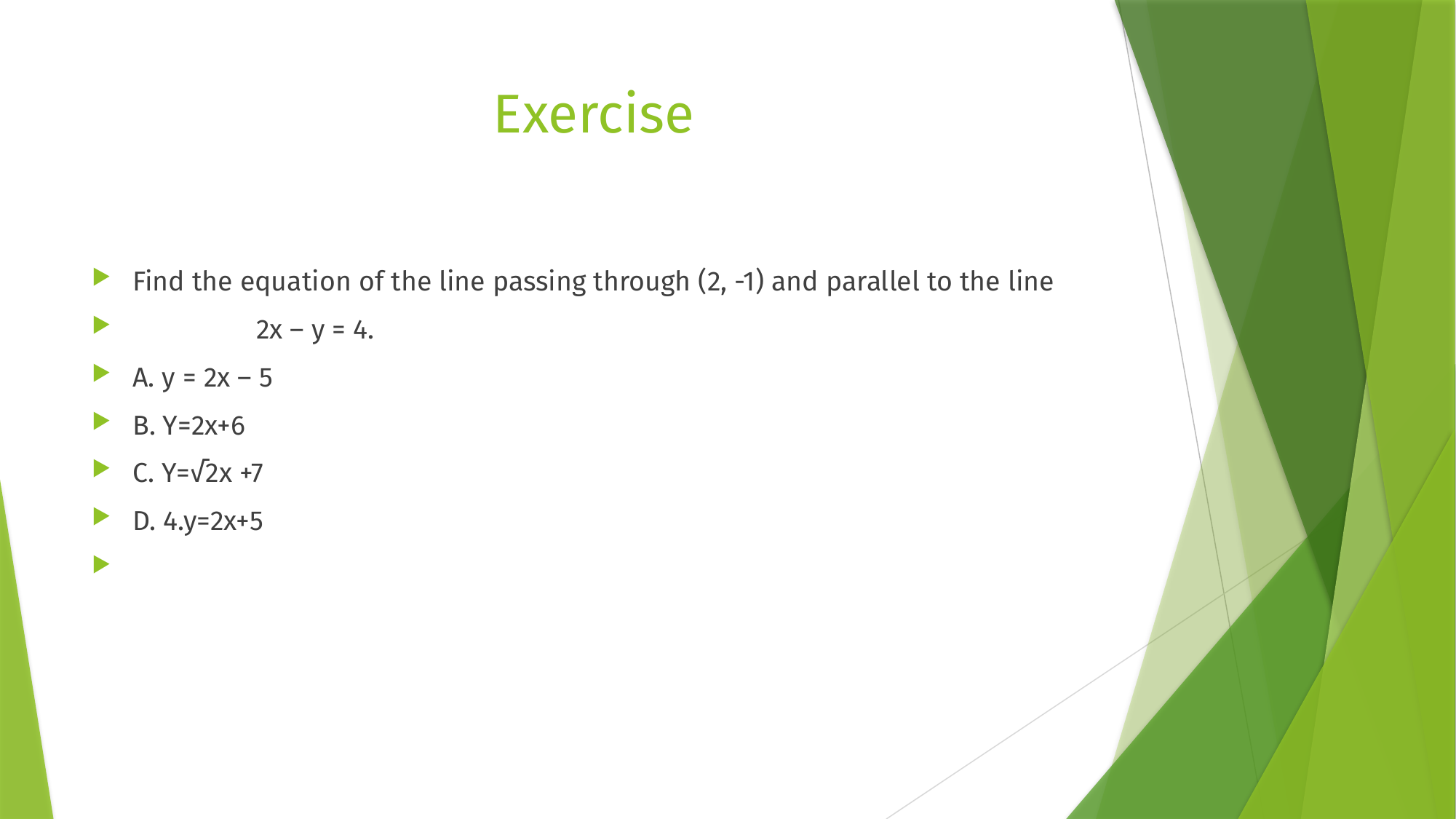

# Exercise
Find the equation of the line passing through (2, -1) and parallel to the line
                 2x – y = 4.
A. y = 2x – 5
B. Y=2x+6
C. Y=√2x +7
D. 4.y=2x+5